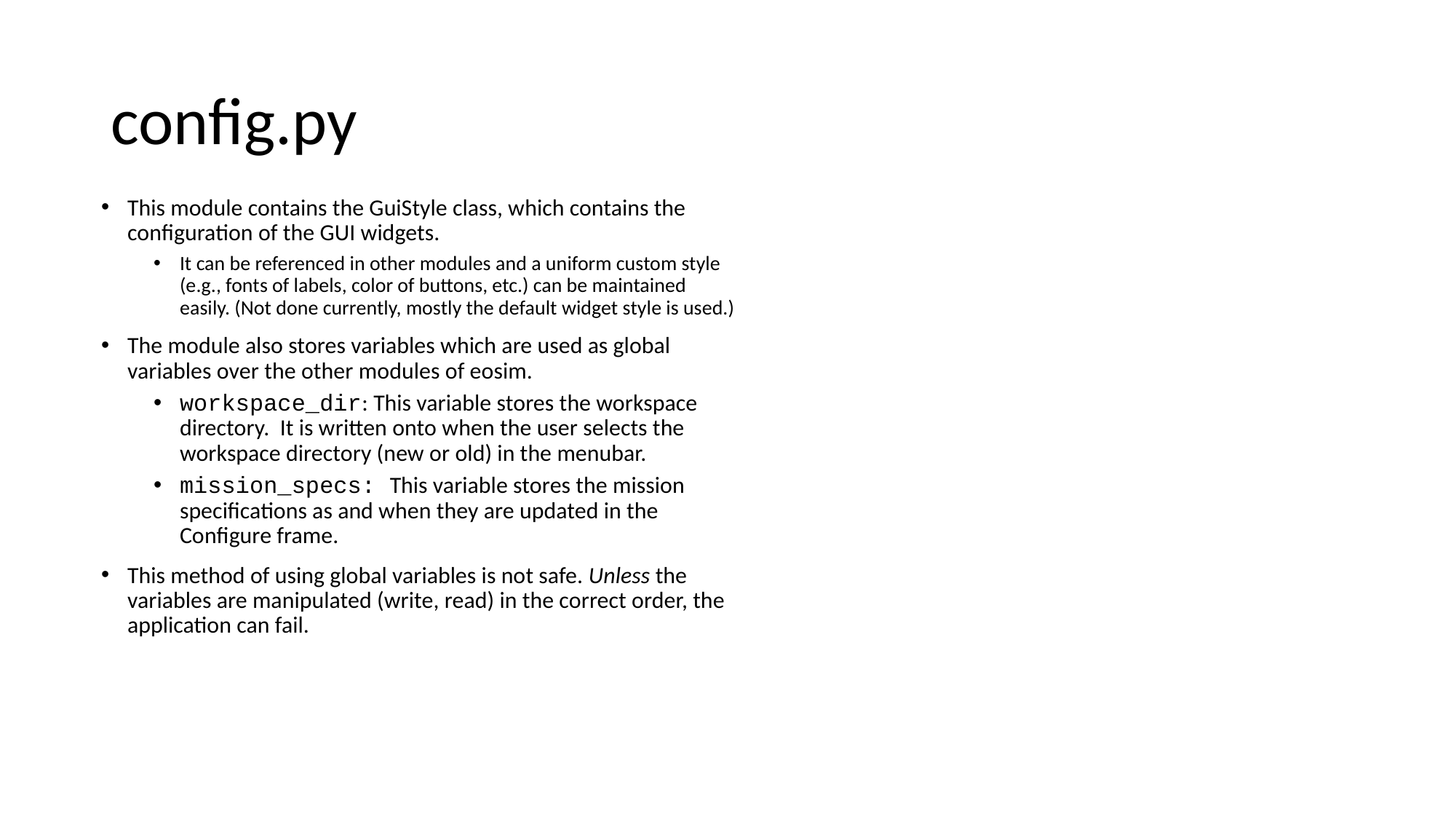

# config.py
This module contains the GuiStyle class, which contains the configuration of the GUI widgets.
It can be referenced in other modules and a uniform custom style (e.g., fonts of labels, color of buttons, etc.) can be maintained easily. (Not done currently, mostly the default widget style is used.)
The module also stores variables which are used as global variables over the other modules of eosim.
workspace_dir: This variable stores the workspace directory.  It is written onto when the user selects the workspace directory (new or old) in the menubar.
mission_specs: This variable stores the mission specifications as and when they are updated in the Configure frame.
This method of using global variables is not safe. Unless the variables are manipulated (write, read) in the correct order, the application can fail.